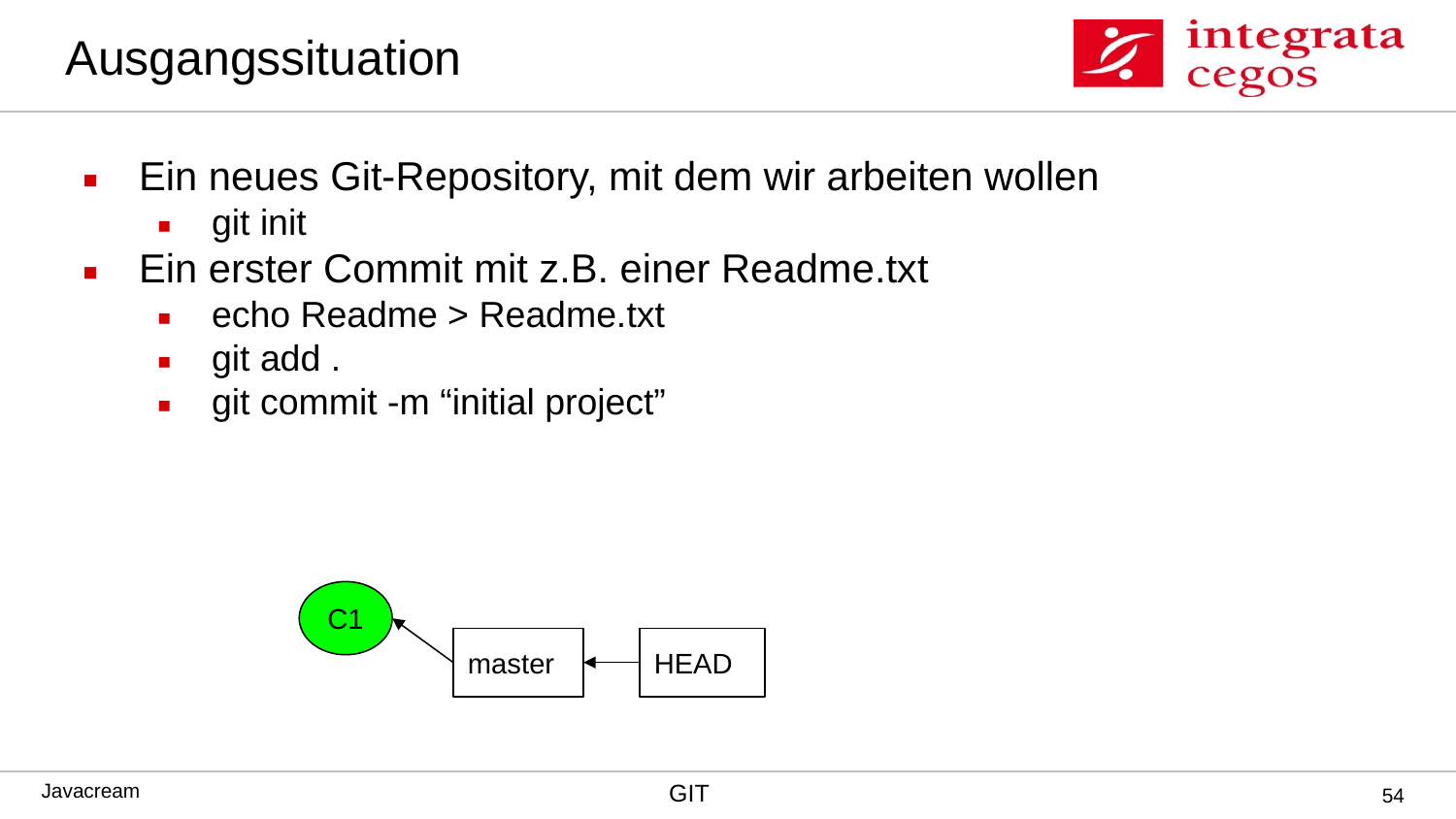

# Ausgangssituation
Ein neues Git-Repository, mit dem wir arbeiten wollen
git init
Ein erster Commit mit z.B. einer Readme.txt
echo Readme > Readme.txt
git add .
git commit -m “initial project”
C1
master
HEAD
54